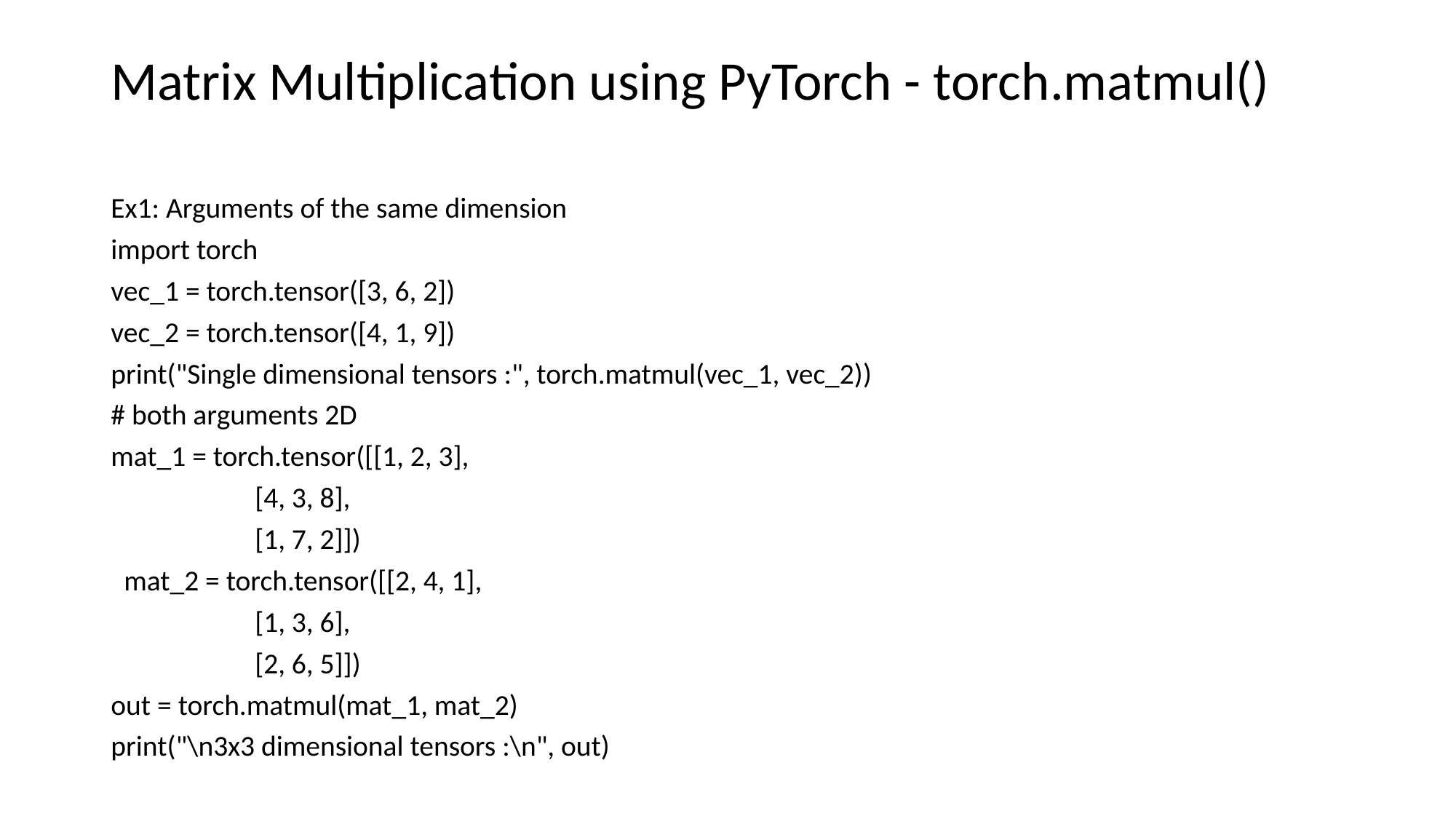

# Matrix Multiplication using PyTorch - torch.matmul()
Ex1: Arguments of the same dimension
import torch
vec_1 = torch.tensor([3, 6, 2])
vec_2 = torch.tensor([4, 1, 9])
print("Single dimensional tensors :", torch.matmul(vec_1, vec_2))
# both arguments 2D
mat_1 = torch.tensor([[1, 2, 3],
                      [4, 3, 8],
                      [1, 7, 2]])
  mat_2 = torch.tensor([[2, 4, 1],
                      [1, 3, 6],
                      [2, 6, 5]])
out = torch.matmul(mat_1, mat_2)
print("\n3x3 dimensional tensors :\n", out)